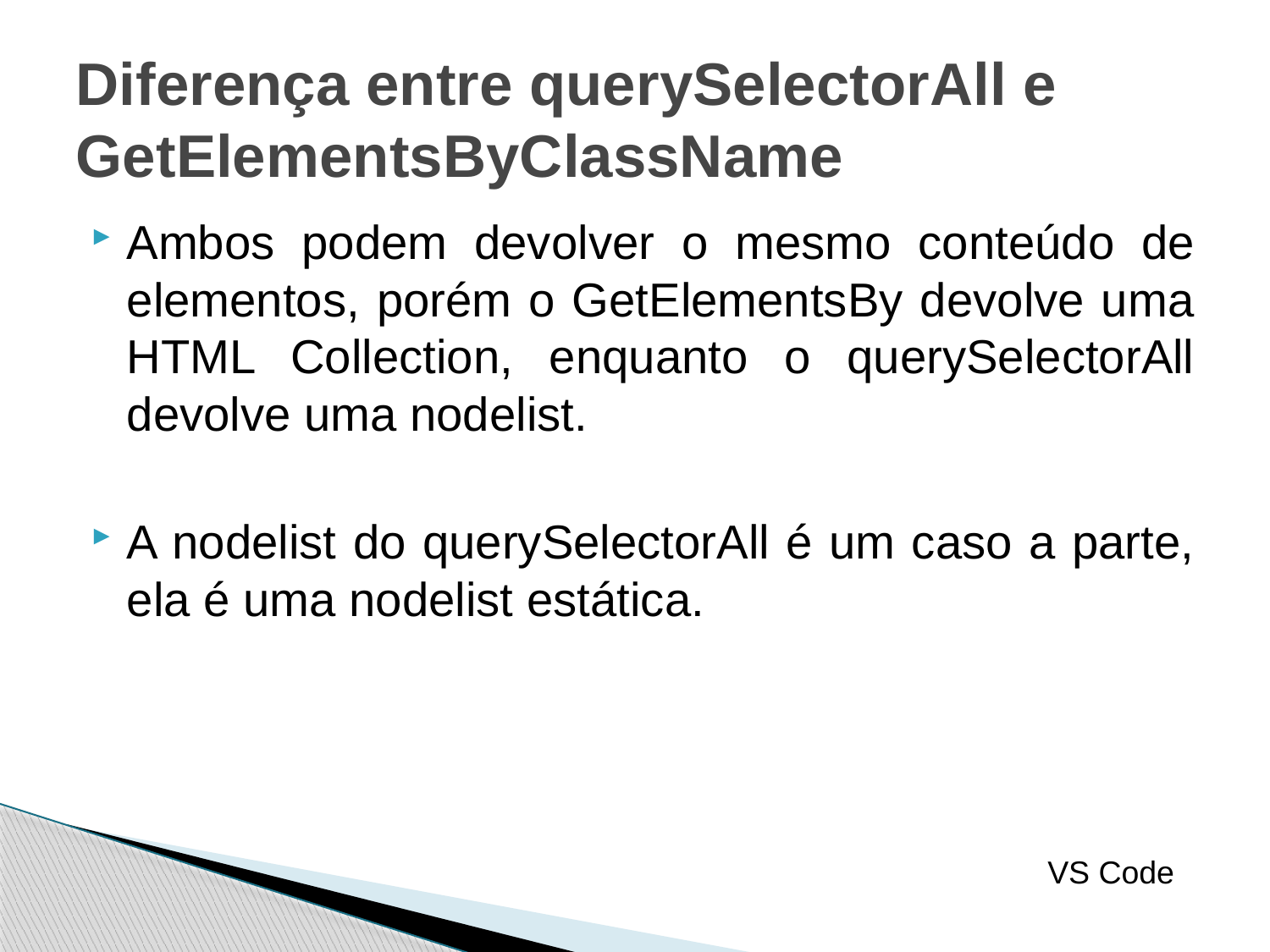

# Diferença entre querySelectorAll e GetElementsByClassName
Ambos podem devolver o mesmo conteúdo de elementos, porém o GetElementsBy devolve uma HTML Collection, enquanto o querySelectorAll devolve uma nodelist.

A nodelist do querySelectorAll é um caso a parte, ela é uma nodelist estática.
VS Code